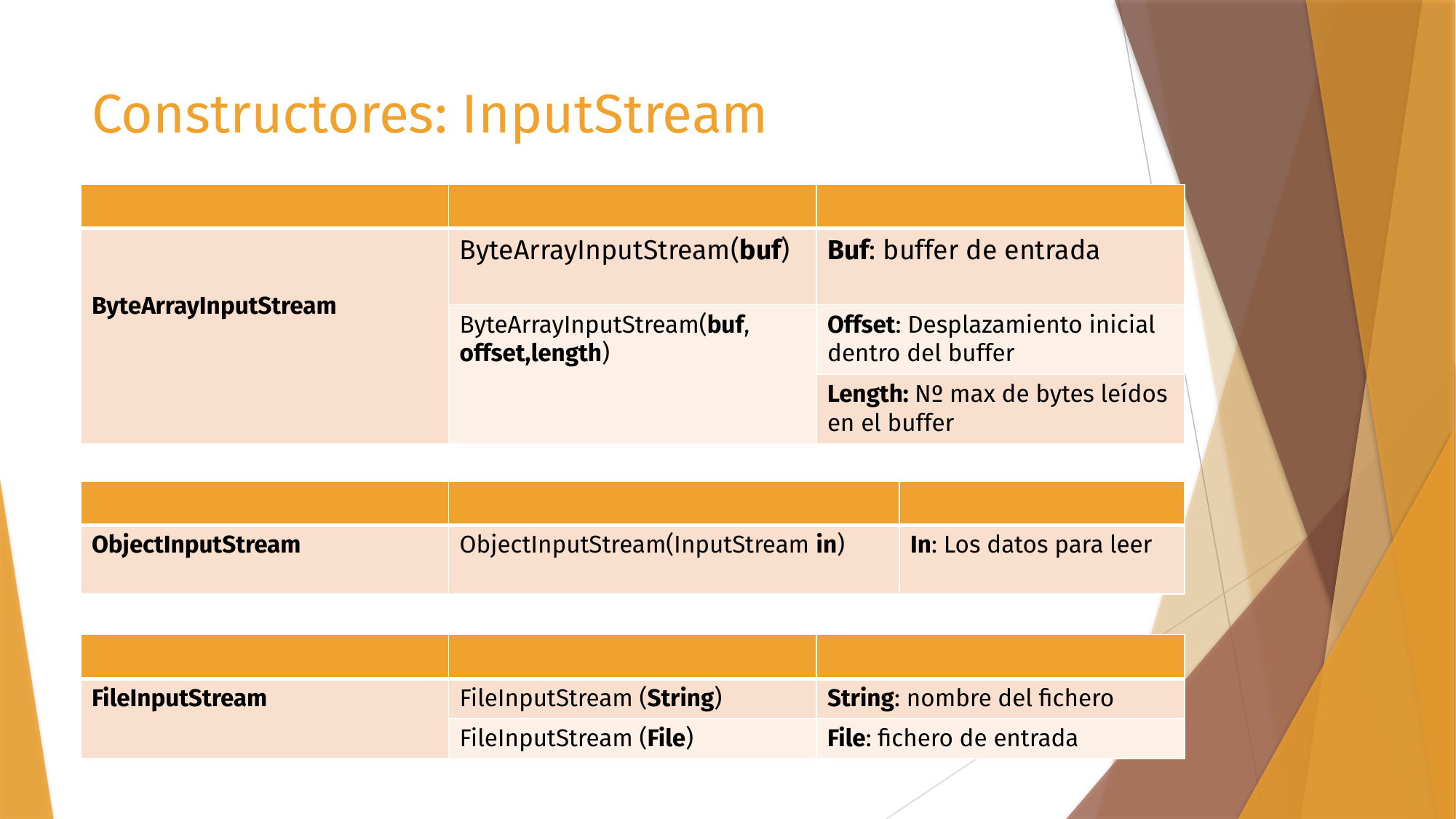

# Constructores: InputStream
|  |  |  |
| --- | --- | --- |
| ByteArrayInputStream | ByteArrayInputStream(buf) | Buf: buffer de entrada |
|  | ByteArrayInputStream(buf, offset,length) | Offset: Desplazamiento inicial dentro del buffer |
|  |  | Length: Nº max de bytes leídos en el buffer |
|  |  |  |
| --- | --- | --- |
| ObjectInputStream | ObjectInputStream(InputStream in) | In: Los datos para leer |
|  |  |  |
| --- | --- | --- |
| FileInputStream | FileInputStream (String) | String: nombre del fichero |
|  | FileInputStream (File) | File: fichero de entrada |